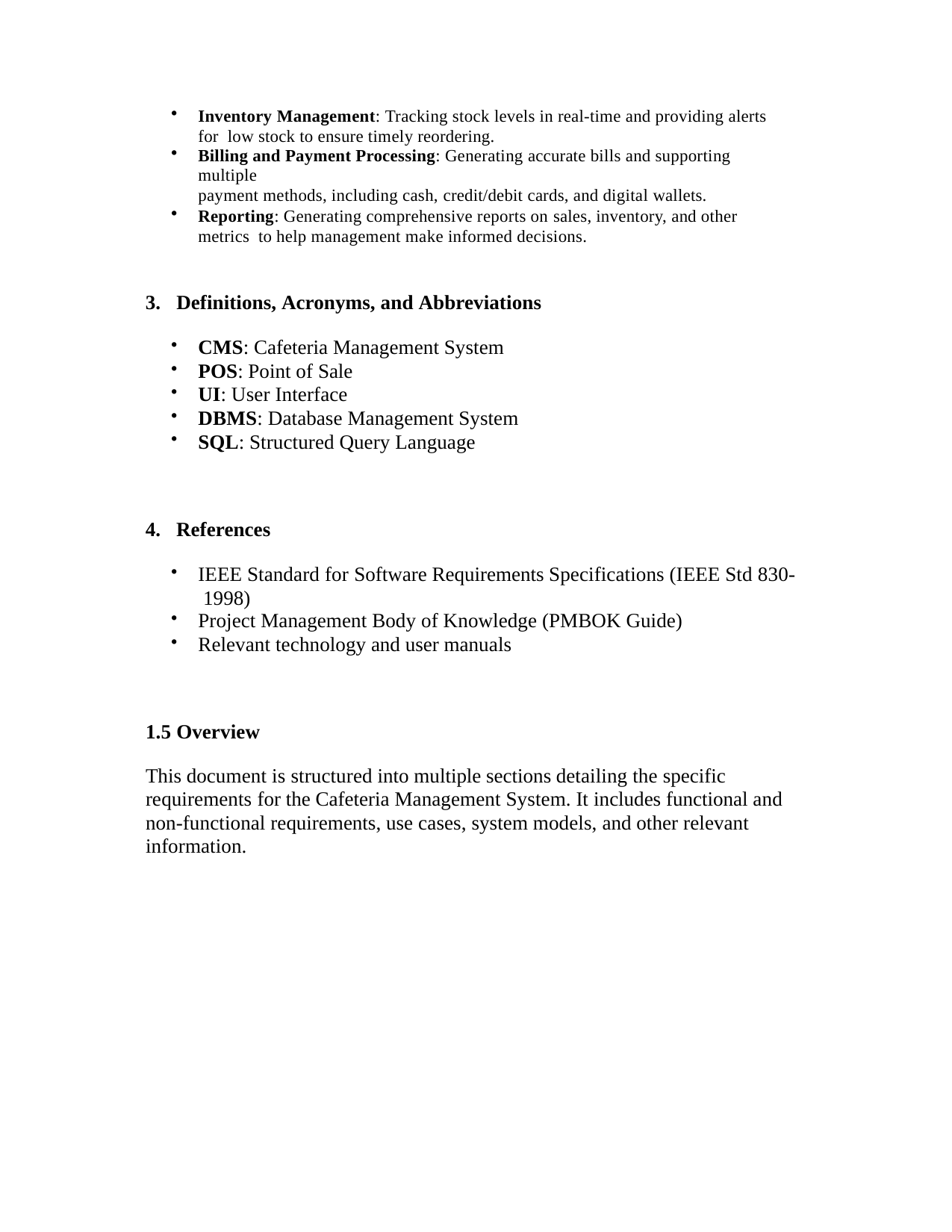

Inventory Management: Tracking stock levels in real-time and providing alerts for  low stock to ensure timely reordering.
Billing and Payment Processing: Generating accurate bills and supporting multiple
payment methods, including cash, credit/debit cards, and digital wallets.
Reporting: Generating comprehensive reports on sales, inventory, and other metrics  to help management make informed decisions.
Definitions, Acronyms, and Abbreviations

CMS: Cafeteria Management System
POS: Point of Sale
UI: User Interface
DBMS: Database Management System
SQL: Structured Query Language
References

IEEE Standard for Software Requirements Specifications (IEEE Std 830-  1998)
Project Management Body of Knowledge (PMBOK Guide)
Relevant technology and user manuals
1.5 Overview

This document is structured into multiple sections detailing the specific  requirements for the Cafeteria Management System. It includes functional and  non-functional requirements, use cases, system models, and other relevant  information.